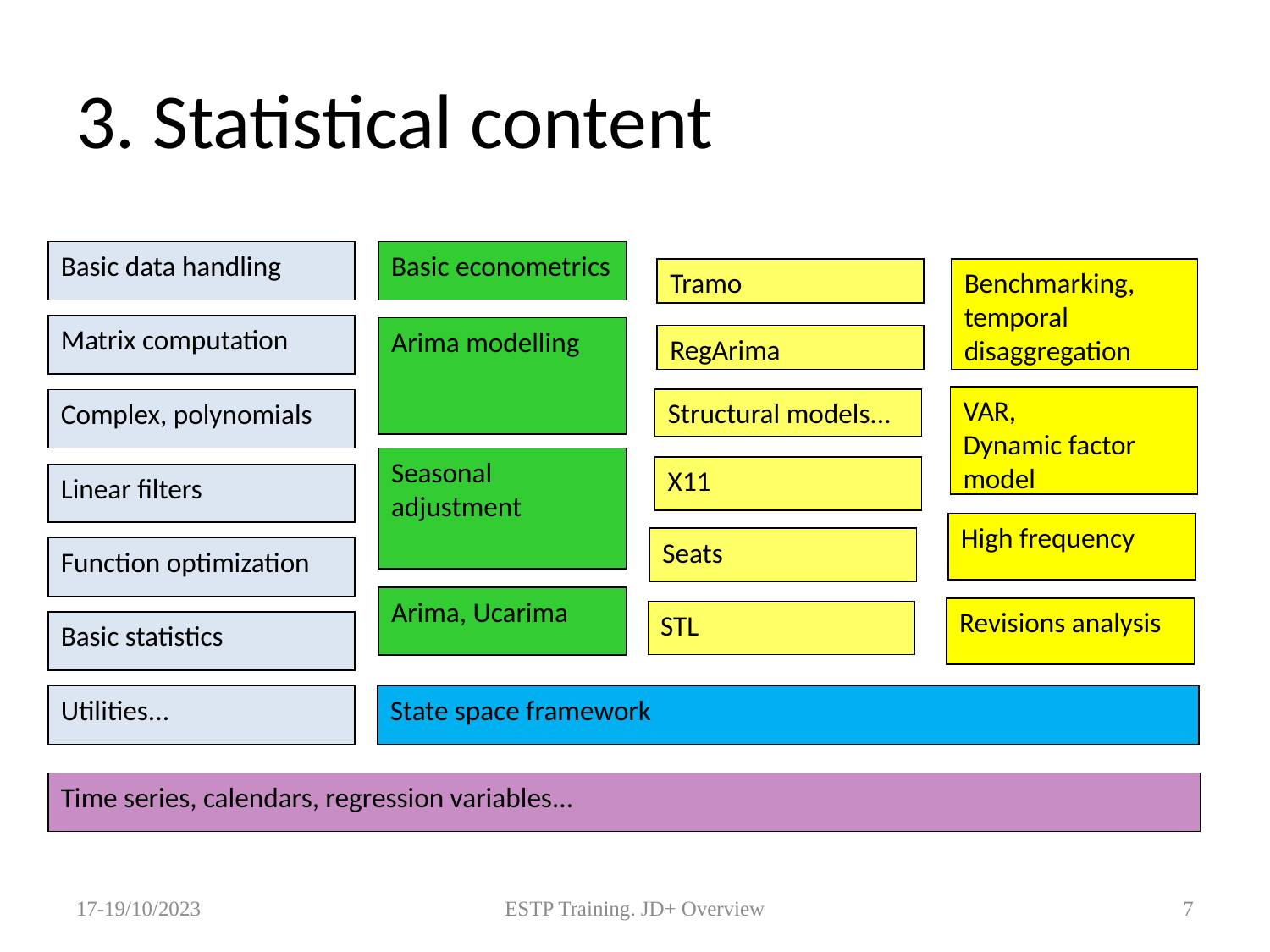

# 3. Statistical content

Basic data handling
Basic econometrics
Tramo
Benchmarking, temporal disaggregation
Matrix computation
Arima modelling
RegArima
VAR,
Dynamic factor model
Structural models...
Complex, polynomials
Seasonal adjustment
X11
Linear filters
High frequency
Seats
Function optimization
Arima, Ucarima
Revisions analysis
STL
Basic statistics
Utilities...
State space framework
Time series, calendars, regression variables...
17-19/10/2023
ESTP Training. JD+ Overview
7